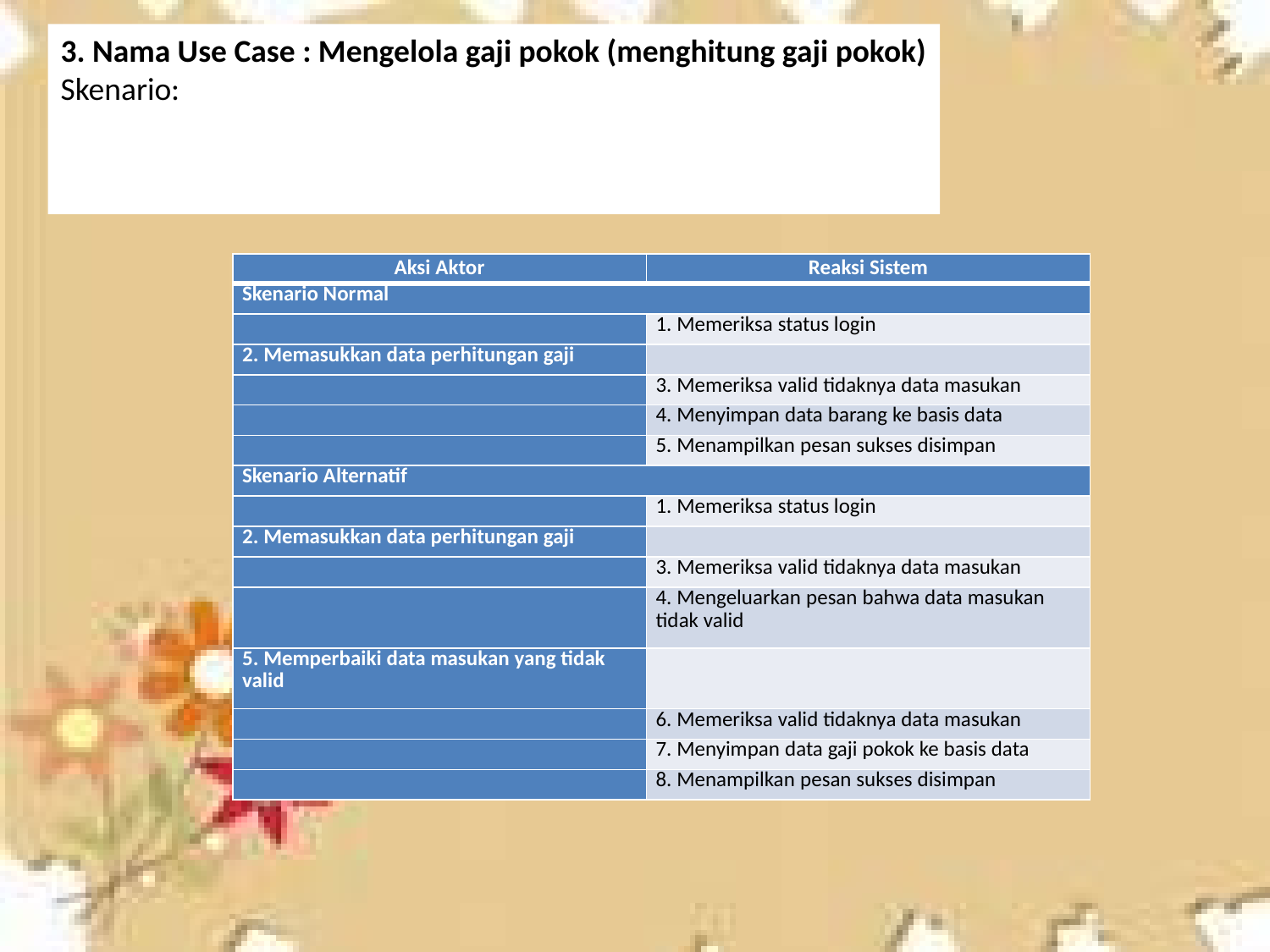

3. Nama Use Case : Mengelola gaji pokok (menghitung gaji pokok)
Skenario:

#
| Aksi Aktor | Reaksi Sistem |
| --- | --- |
| Skenario Normal |  |
|  | 1. Memeriksa status login |
| 2. Memasukkan data perhitungan gaji |  |
|  | 3. Memeriksa valid tidaknya data masukan |
|  | 4. Menyimpan data barang ke basis data |
|  | 5. Menampilkan pesan sukses disimpan |
| Skenario Alternatif |  |
|  | 1. Memeriksa status login |
| 2. Memasukkan data perhitungan gaji |  |
|  | 3. Memeriksa valid tidaknya data masukan |
|  | 4. Mengeluarkan pesan bahwa data masukan tidak valid |
| 5. Memperbaiki data masukan yang tidak valid |  |
|  | 6. Memeriksa valid tidaknya data masukan |
|  | 7. Menyimpan data gaji pokok ke basis data |
|  | 8. Menampilkan pesan sukses disimpan |